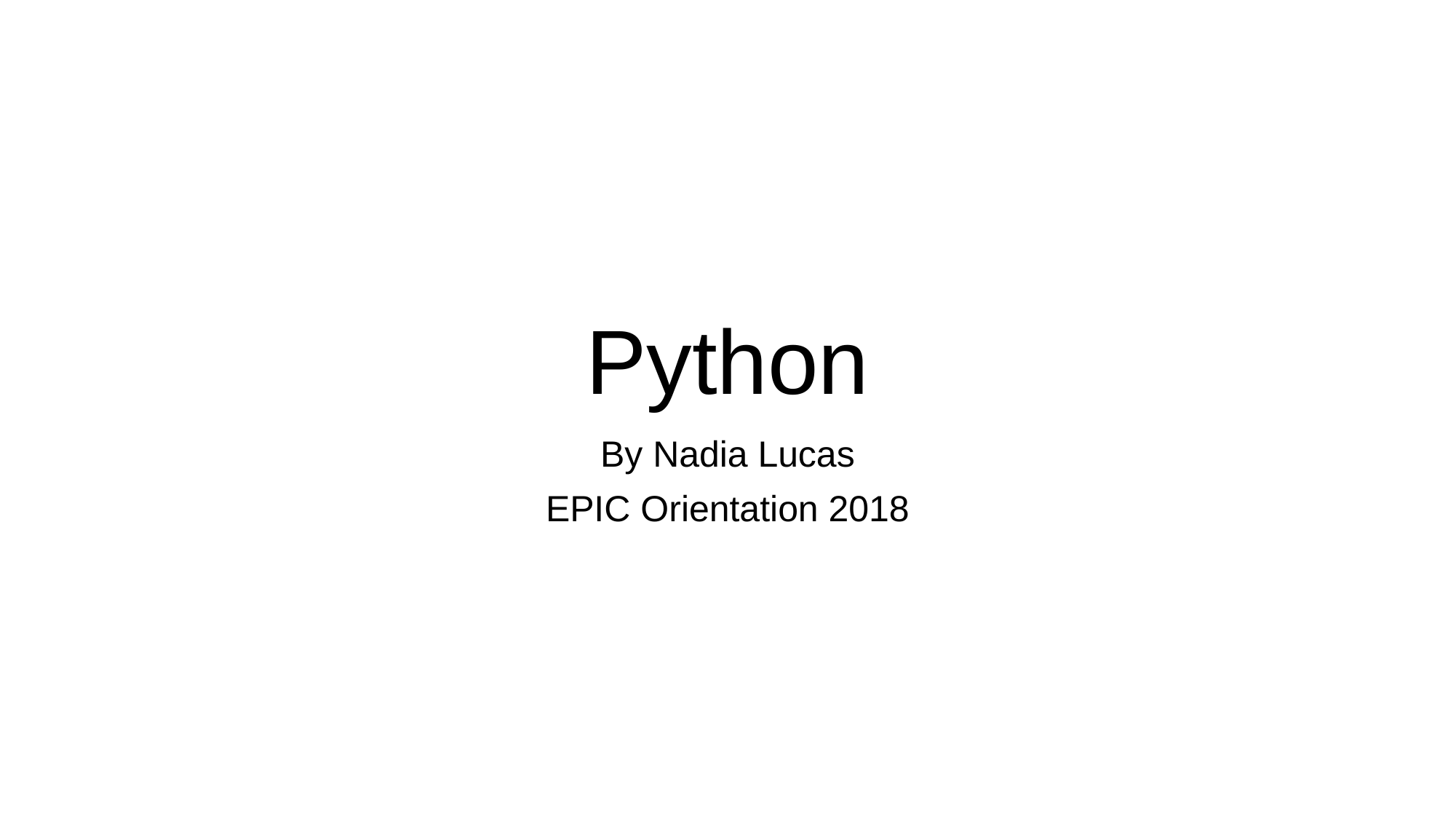

# Python
By Nadia Lucas
EPIC Orientation 2018